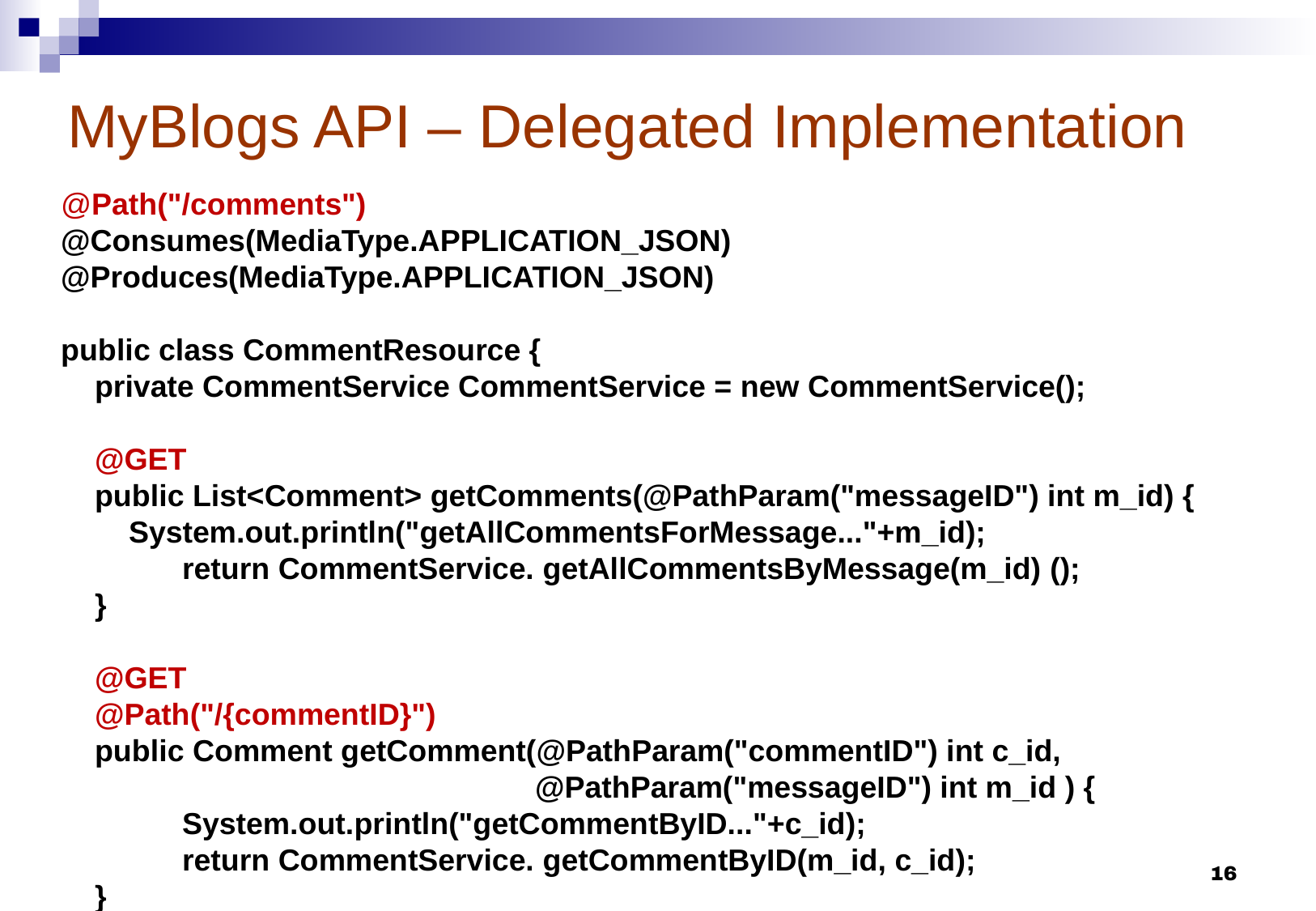

# MyBlogs API – Delegated Implementation
@Path("/comments")
@Consumes(MediaType.APPLICATION_JSON)
@Produces(MediaType.APPLICATION_JSON)

public class CommentResource {
    private CommentService CommentService = new CommentService();

    @GET
    public List<Comment> getComments(@PathParam("messageID") int m_id) {
        System.out.println("getAllCommentsForMessage..."+m_id);
	return CommentService. getAllCommentsByMessage(m_id) ();
    }

    @GET
    @Path("/{commentID}")
    public Comment getComment(@PathParam("commentID") int c_id,  					             @PathParam("messageID") int m_id ) {
    	System.out.println("getCommentByID..."+c_id);
	return CommentService. getCommentByID(m_id, c_id);
    }
16